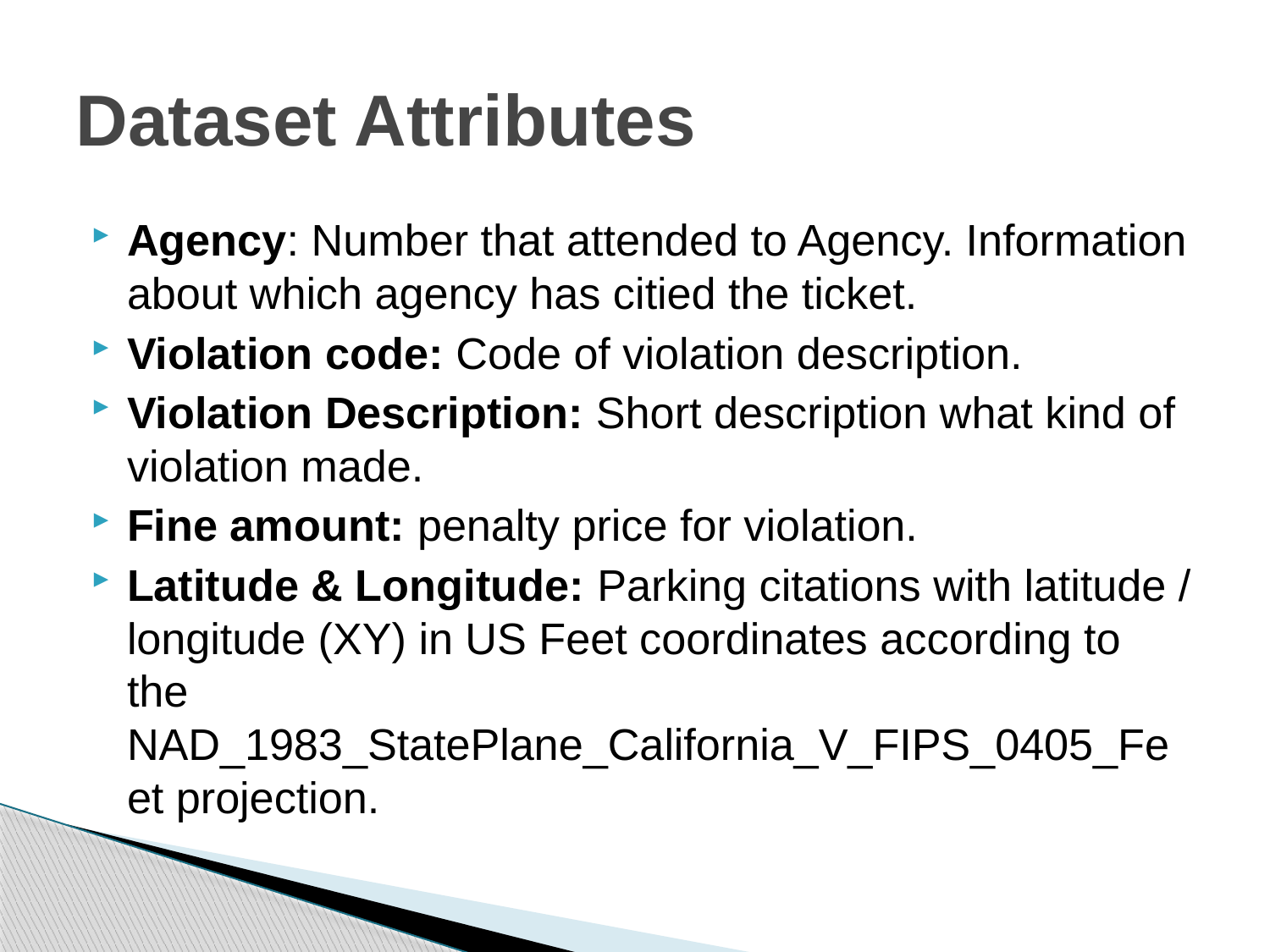

# Dataset Attributes
Agency: Number that attended to Agency. Information about which agency has citied the ticket.
Violation code: Code of violation description.
Violation Description: Short description what kind of violation made.
Fine amount: penalty price for violation.
Latitude & Longitude: Parking citations with latitude / longitude (XY) in US Feet coordinates according to the NAD_1983_StatePlane_California_V_FIPS_0405_Feet projection.